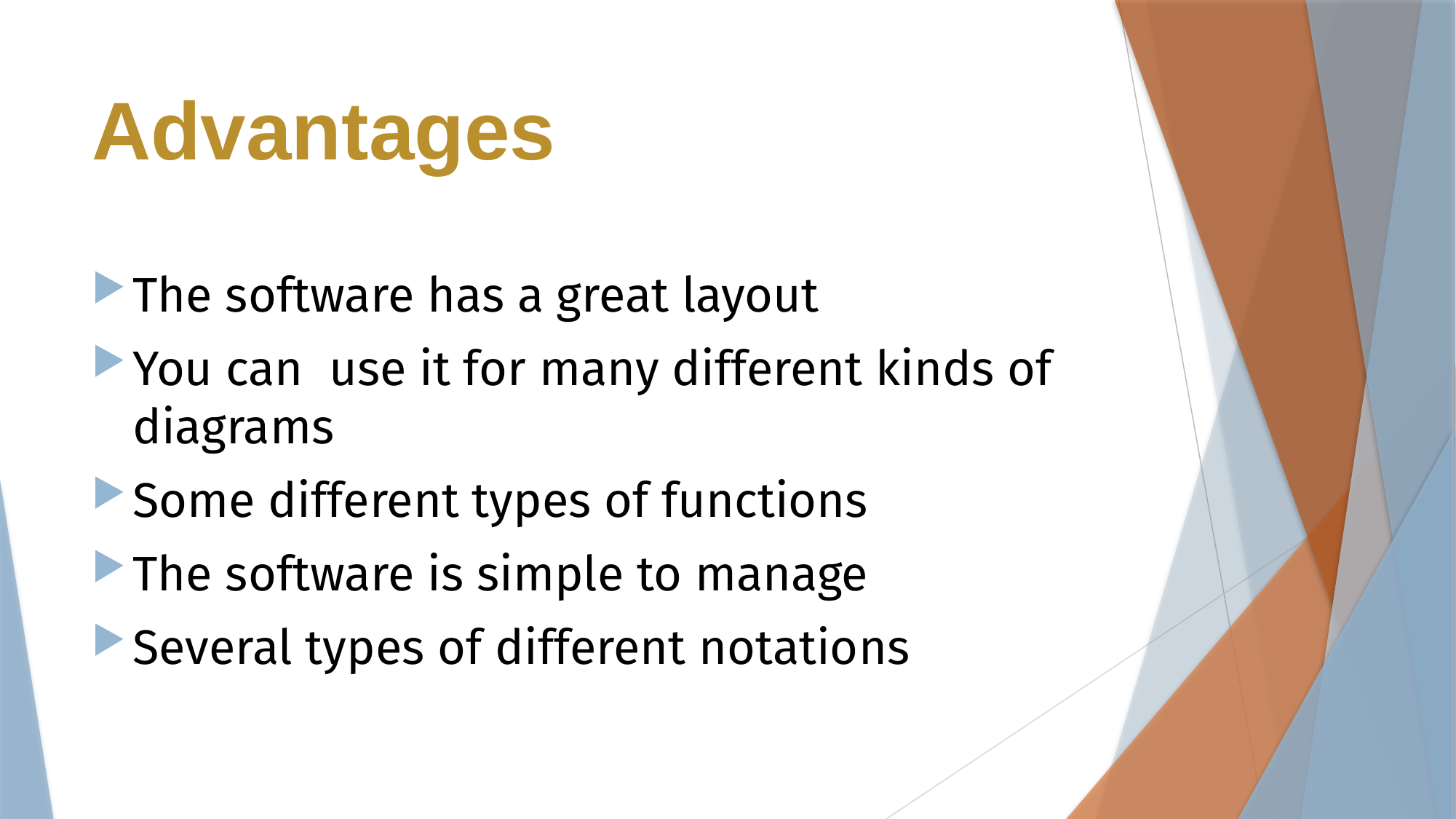

# Advantages
The software has a great layout
You can  use it for many different kinds of diagrams
Some different types of functions
The software is simple to manage
Several types of different notations